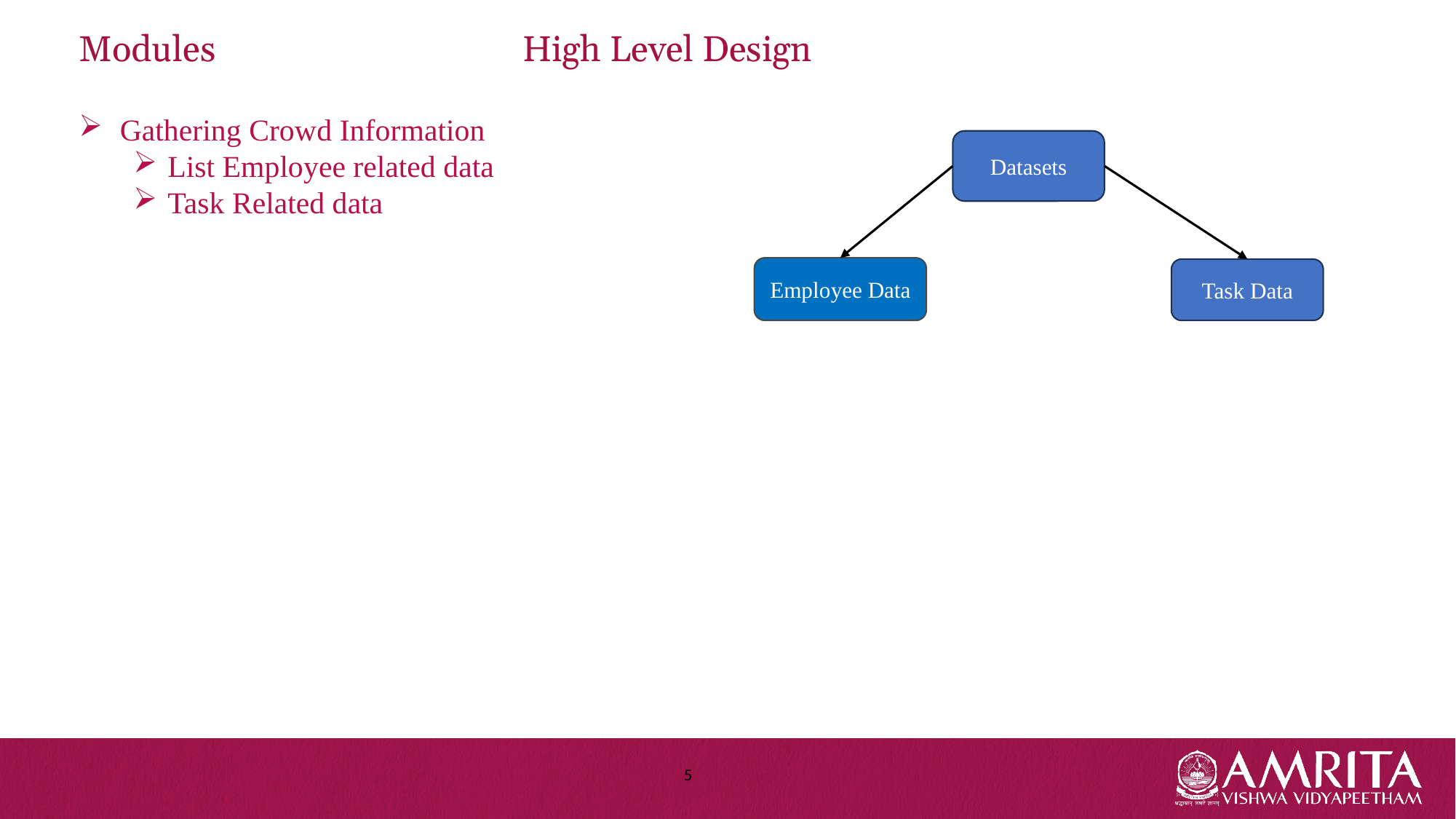

# Modules                                    High Level Design
Gathering Crowd Information
List Employee related data
Task Related data
Datasets
Employee Data
Task Data
5